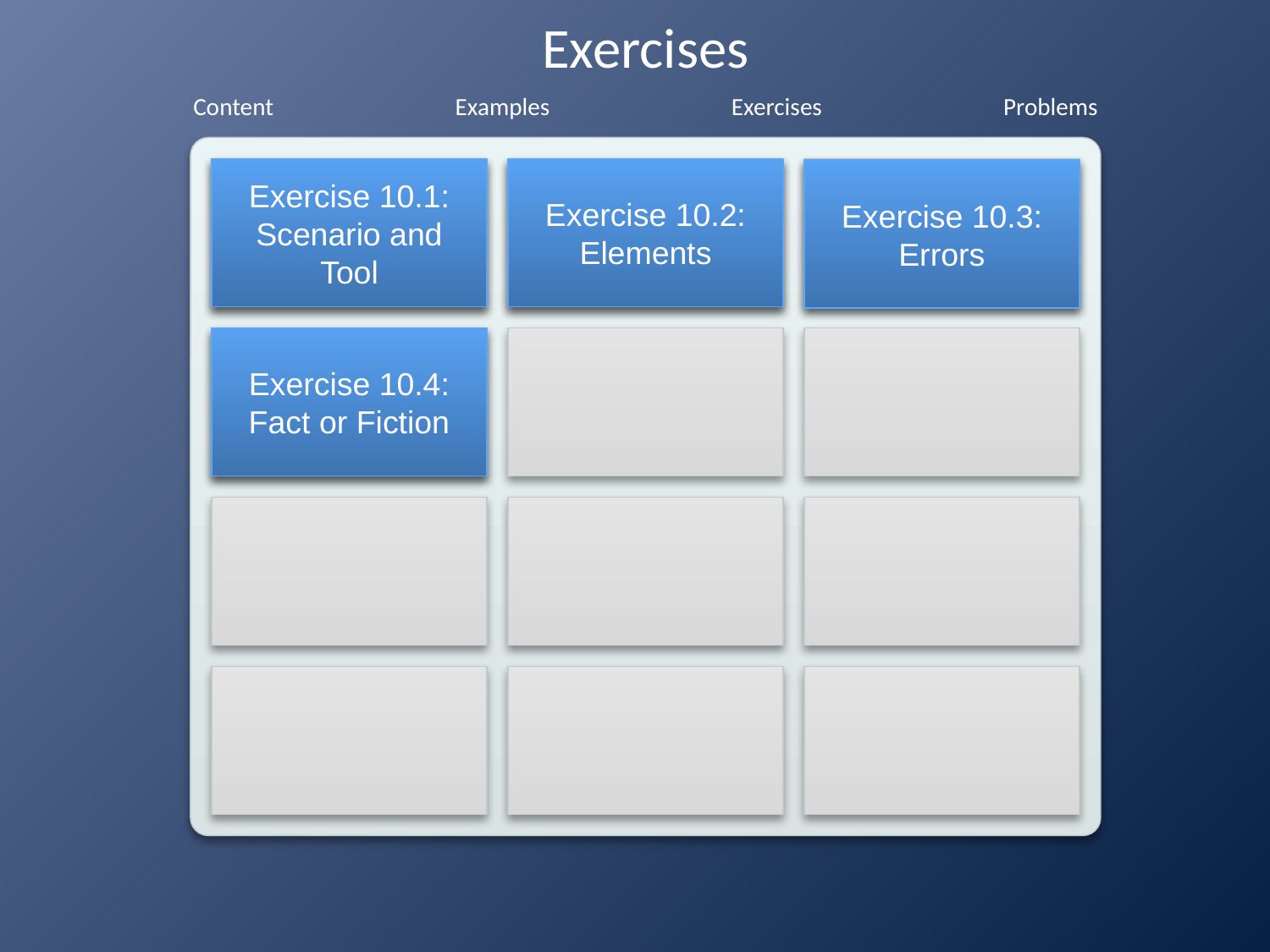

# Exercises
Exercise 10.1:
Scenario and Tool
Exercise 10.2:
Elements
Exercise 10.3:
Errors
Exercise 10.4:
Fact or Fiction